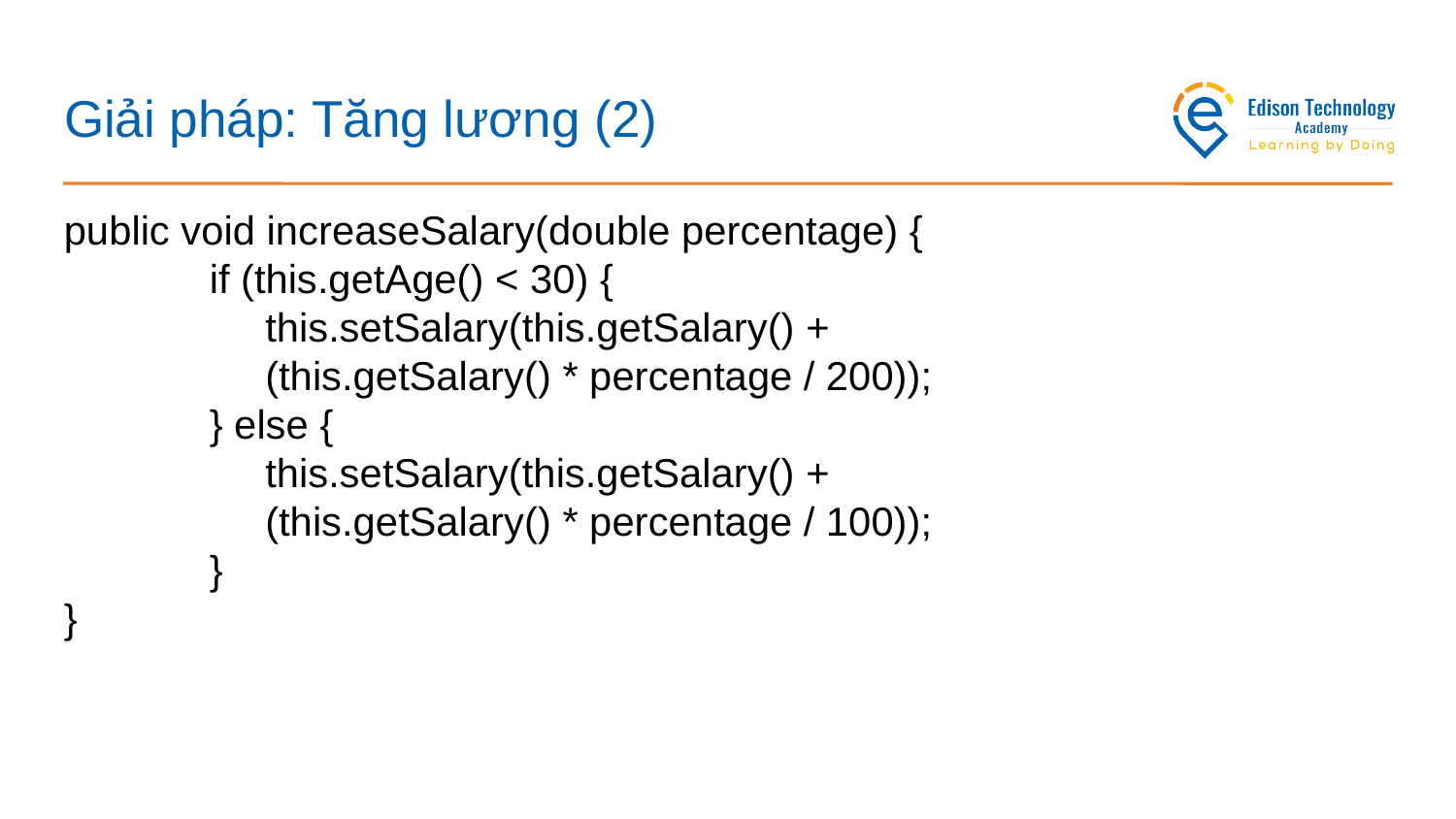

# Giải pháp: Tăng lương (2)
public void increaseSalary(double percentage) {
	if (this.getAge() < 30) {
	     this.setSalary(this.getSalary() +
	     (this.getSalary() * percentage / 200));
	} else {
	     this.setSalary(this.getSalary() +
	     (this.getSalary() * percentage / 100));
	}
}